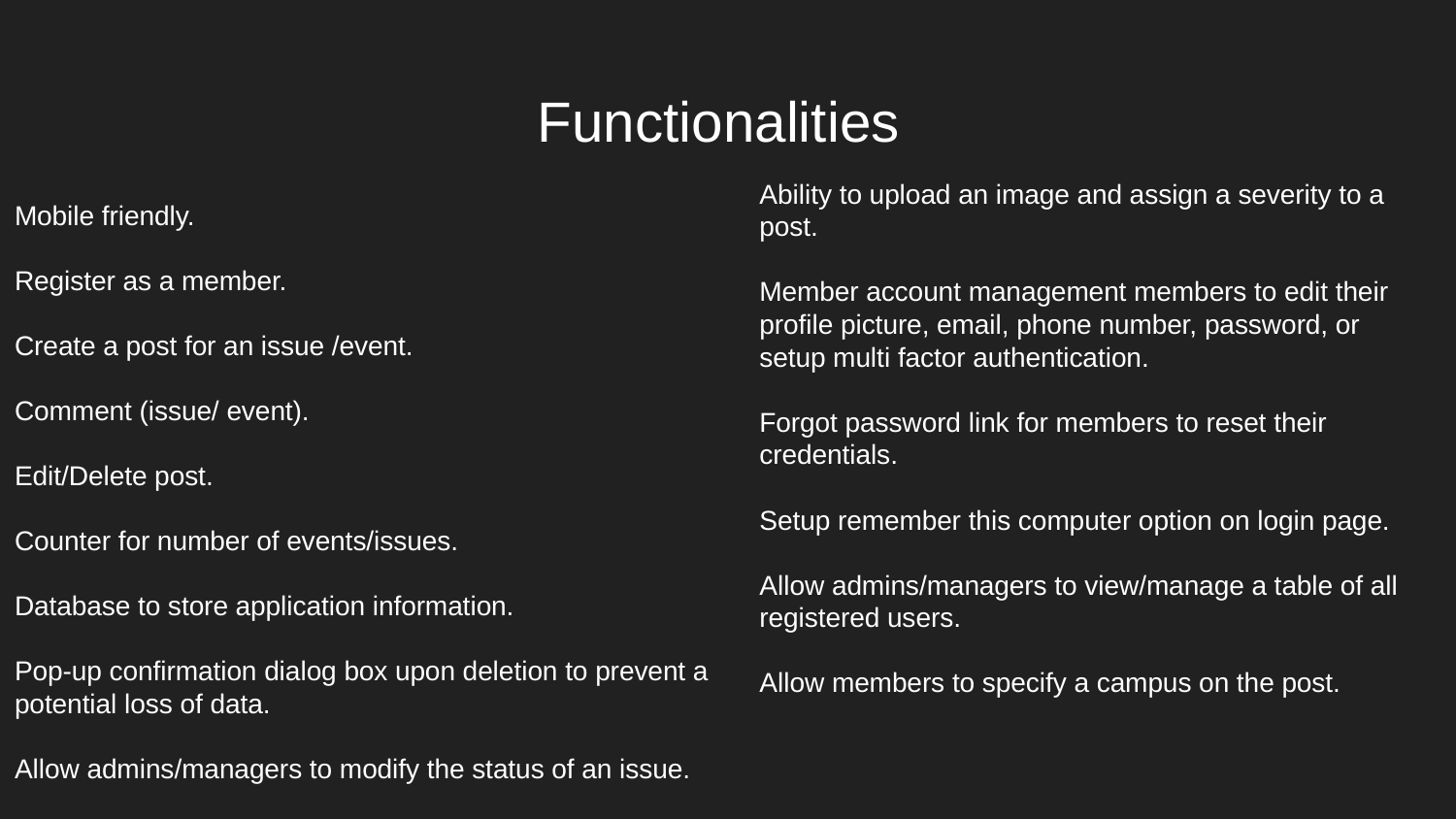

# Functionalities
Ability to upload an image and assign a severity to a post.
Member account management members to edit their profile picture, email, phone number, password, or setup multi factor authentication.
Forgot password link for members to reset their credentials.
Setup remember this computer option on login page.
Allow admins/managers to view/manage a table of all registered users.
Allow members to specify a campus on the post.
Mobile friendly.
Register as a member.
Create a post for an issue /event.
Comment (issue/ event).
Edit/Delete post.
Counter for number of events/issues.
Database to store application information.
Pop-up confirmation dialog box upon deletion to prevent a potential loss of data.
Allow admins/managers to modify the status of an issue.